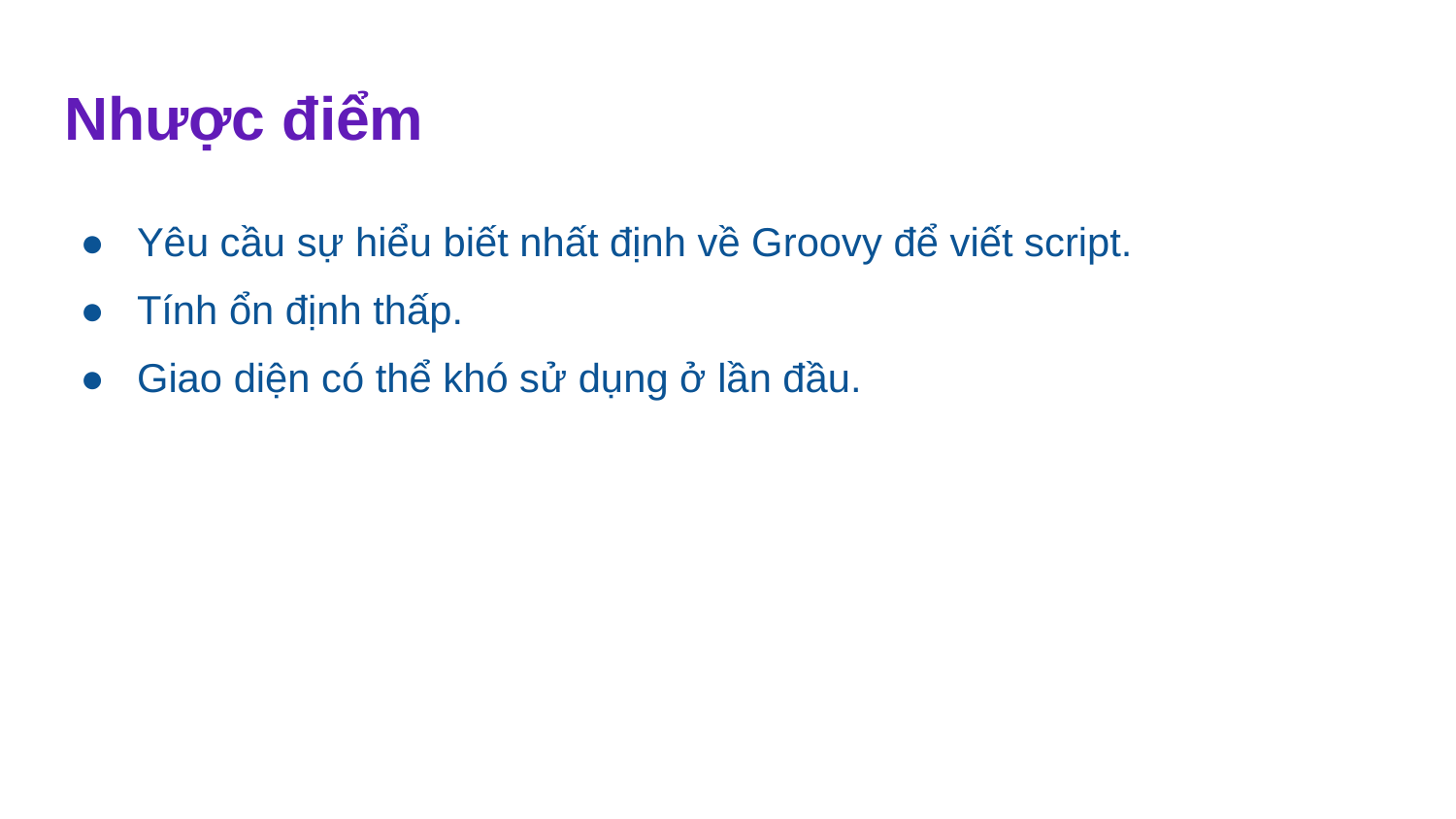

# Nhược điểm
Yêu cầu sự hiểu biết nhất định về Groovy để viết script.
Tính ổn định thấp.
Giao diện có thể khó sử dụng ở lần đầu.